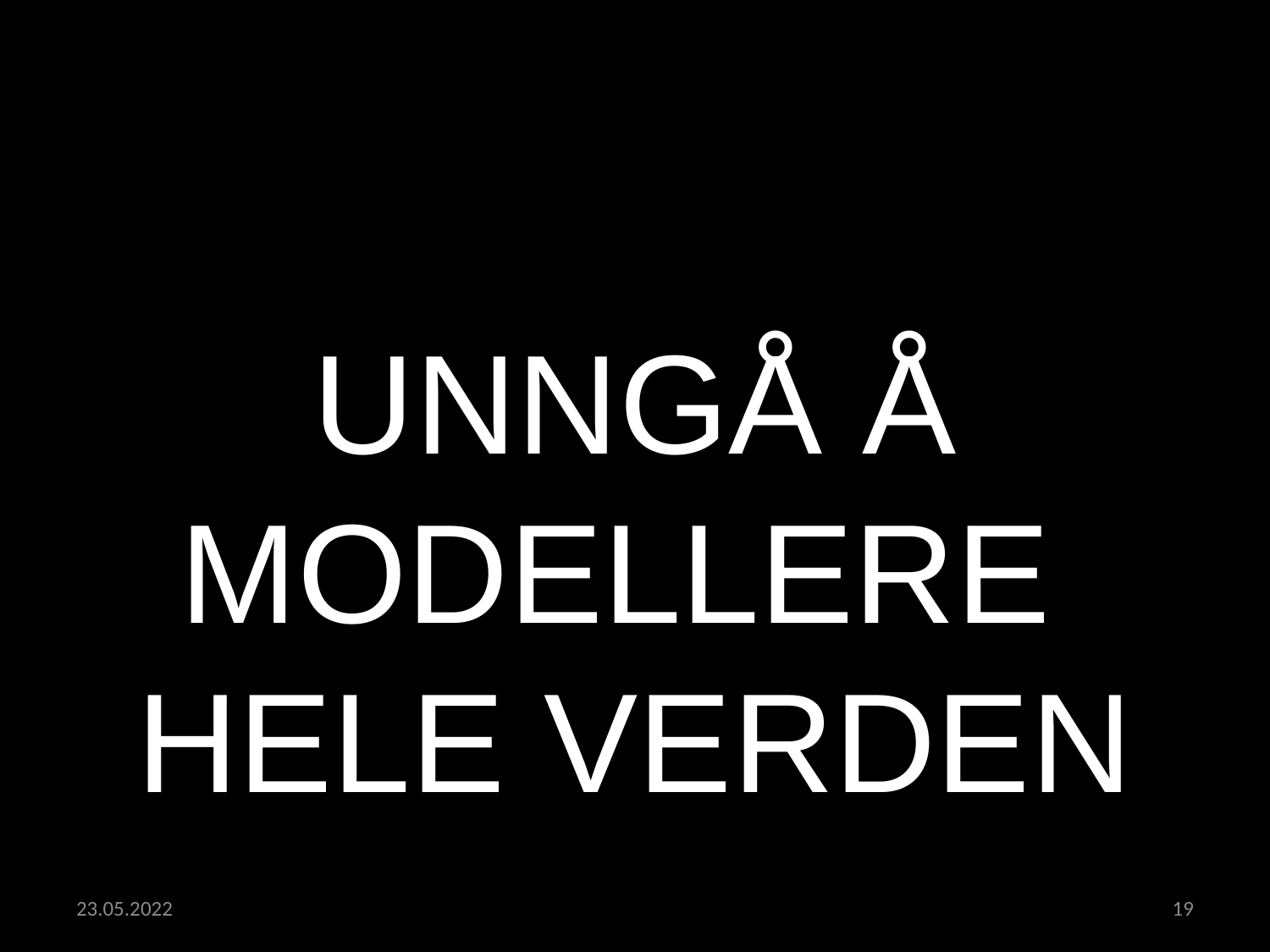

UNNGÅ Å MODELLERE
HELE VERDEN
23.05.2022
19